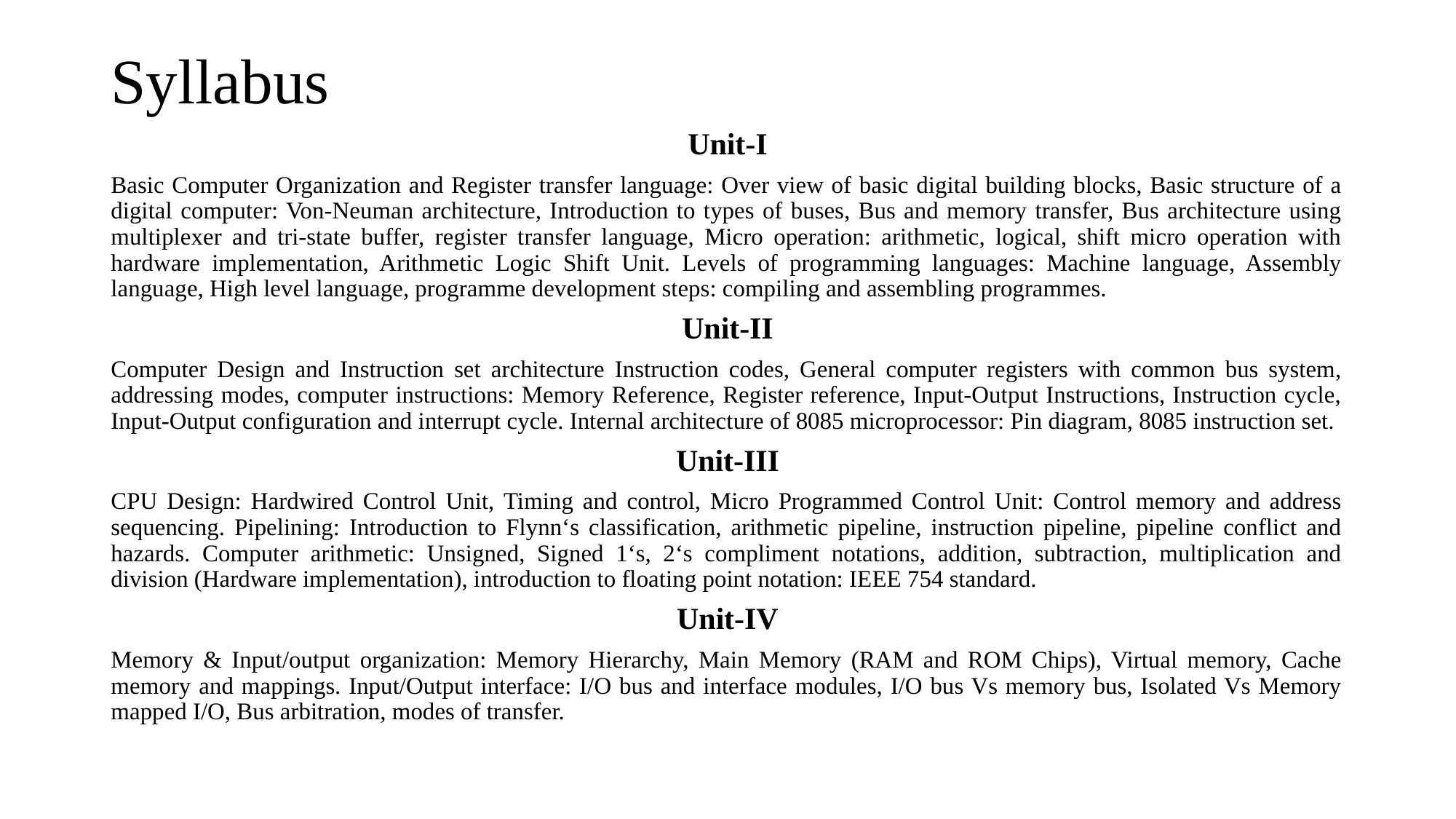

# Syllabus
Unit-I
Basic Computer Organization and Register transfer language: Over view of basic digital building blocks, Basic structure of a digital computer: Von-Neuman architecture, Introduction to types of buses, Bus and memory transfer, Bus architecture using multiplexer and tri-state buffer, register transfer language, Micro operation: arithmetic, logical, shift micro operation with hardware implementation, Arithmetic Logic Shift Unit. Levels of programming languages: Machine language, Assembly language, High level language, programme development steps: compiling and assembling programmes.
Unit-II
Computer Design and Instruction set architecture Instruction codes, General computer registers with common bus system, addressing modes, computer instructions: Memory Reference, Register reference, Input-Output Instructions, Instruction cycle, Input-Output configuration and interrupt cycle. Internal architecture of 8085 microprocessor: Pin diagram, 8085 instruction set.
Unit-III
CPU Design: Hardwired Control Unit, Timing and control, Micro Programmed Control Unit: Control memory and address sequencing. Pipelining: Introduction to Flynn‘s classification, arithmetic pipeline, instruction pipeline, pipeline conflict and hazards. Computer arithmetic: Unsigned, Signed 1‘s, 2‘s compliment notations, addition, subtraction, multiplication and division (Hardware implementation), introduction to floating point notation: IEEE 754 standard.
Unit-IV
Memory & Input/output organization: Memory Hierarchy, Main Memory (RAM and ROM Chips), Virtual memory, Cache memory and mappings. Input/Output interface: I/O bus and interface modules, I/O bus Vs memory bus, Isolated Vs Memory mapped I/O, Bus arbitration, modes of transfer.